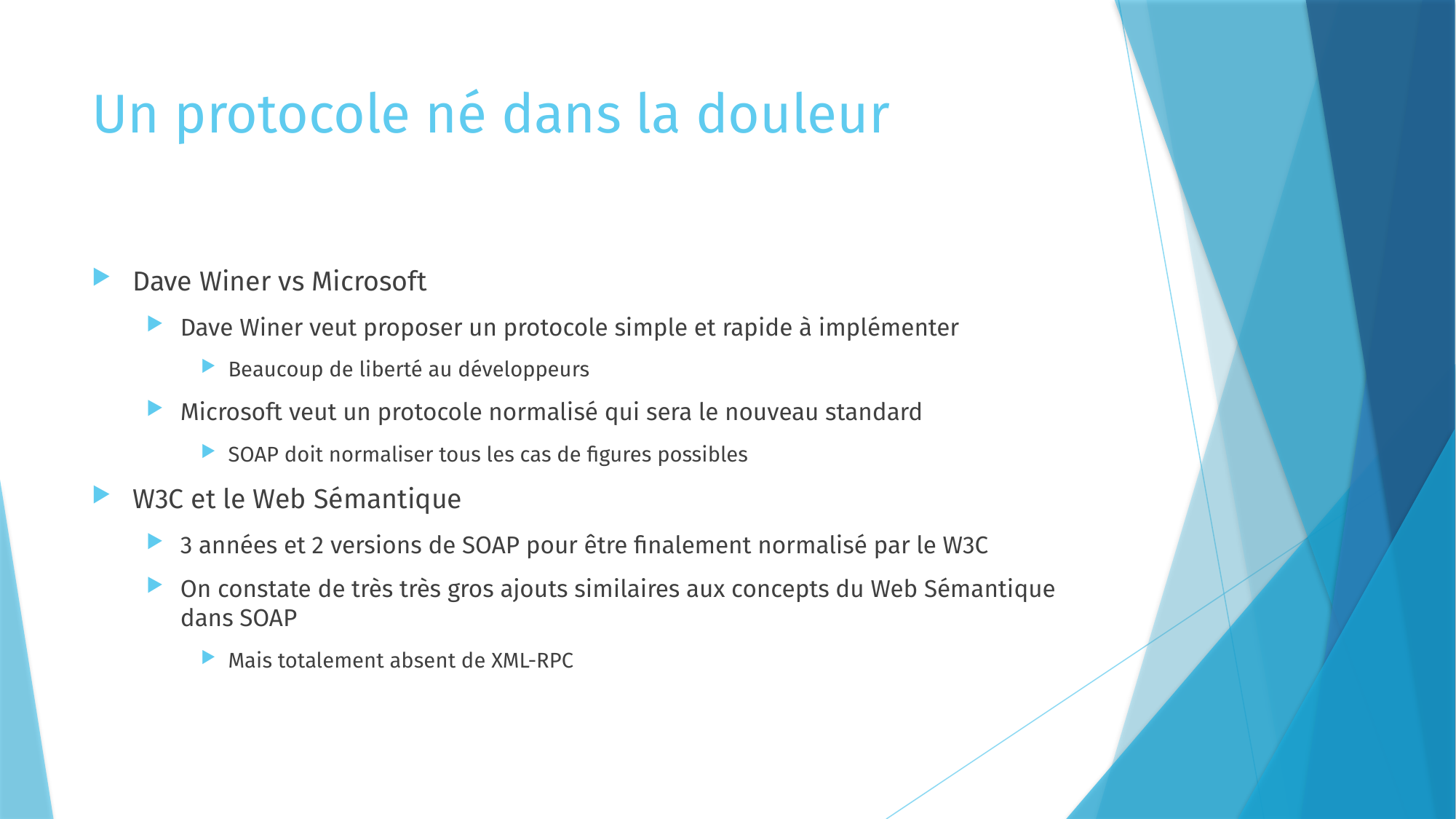

# Un protocole né dans la douleur
Dave Winer vs Microsoft
Dave Winer veut proposer un protocole simple et rapide à implémenter
Beaucoup de liberté au développeurs
Microsoft veut un protocole normalisé qui sera le nouveau standard
SOAP doit normaliser tous les cas de figures possibles
W3C et le Web Sémantique
3 années et 2 versions de SOAP pour être finalement normalisé par le W3C
On constate de très très gros ajouts similaires aux concepts du Web Sémantique dans SOAP
Mais totalement absent de XML-RPC